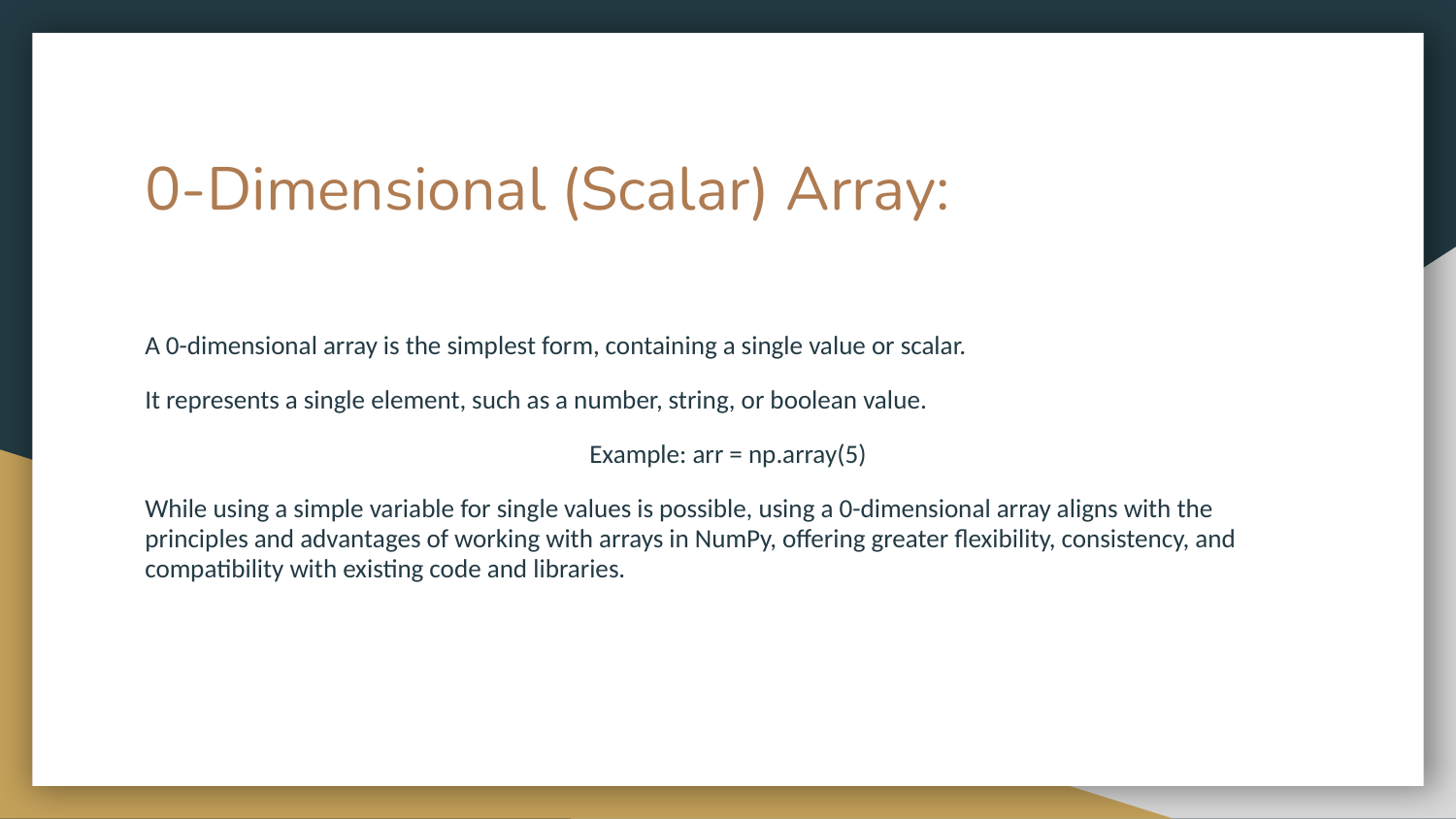

# 0-Dimensional (Scalar) Array:
A 0-dimensional array is the simplest form, containing a single value or scalar.
It represents a single element, such as a number, string, or boolean value.
Example: arr = np.array(5)
While using a simple variable for single values is possible, using a 0-dimensional array aligns with the principles and advantages of working with arrays in NumPy, offering greater flexibility, consistency, and compatibility with existing code and libraries.